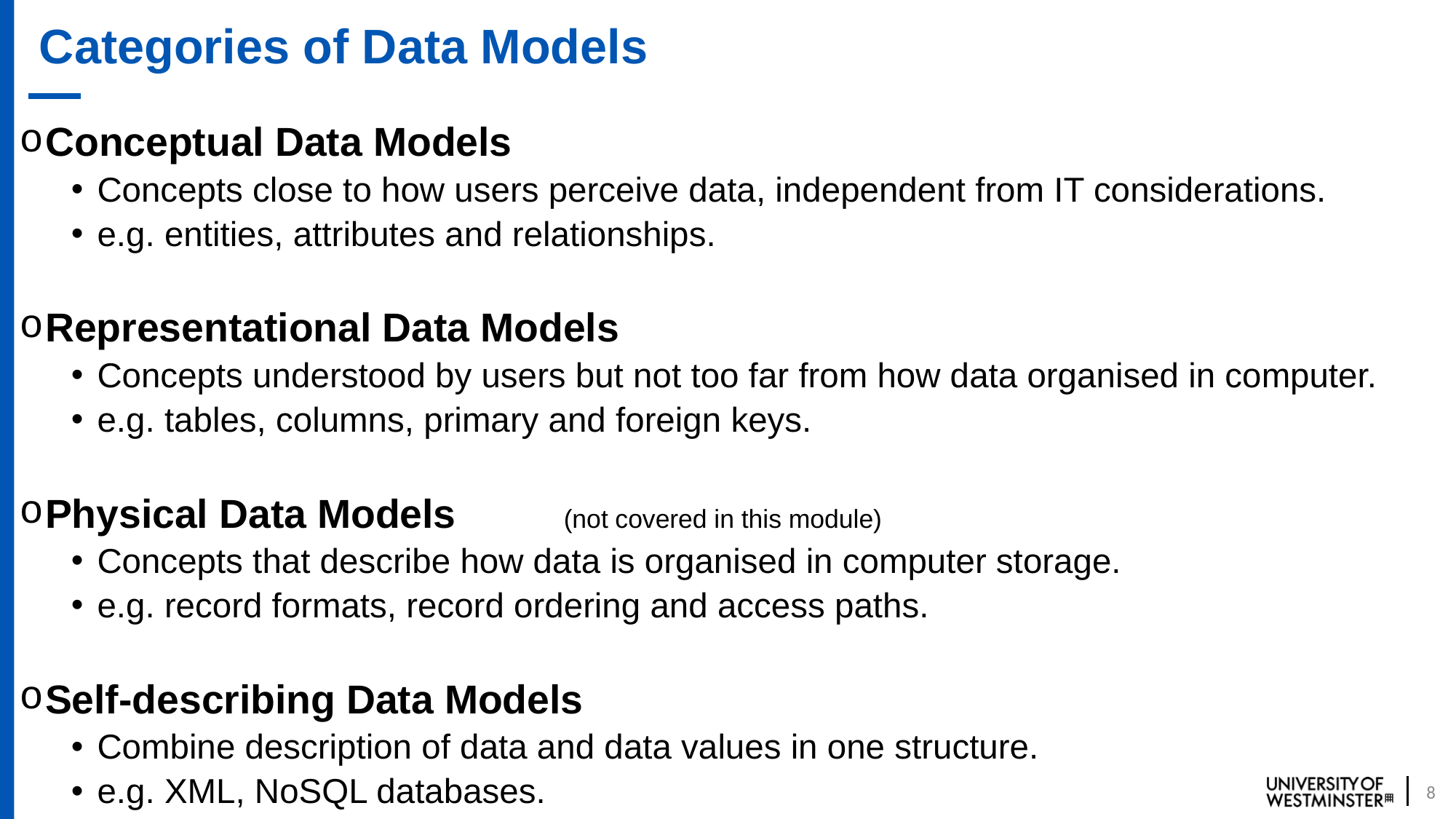

# Categories of Data Models
Conceptual Data Models
Concepts close to how users perceive data, independent from IT considerations.
e.g. entities, attributes and relationships.

Representational Data Models
Concepts understood by users but not too far from how data organised in computer.
e.g. tables, columns, primary and foreign keys.

Physical Data Models 						(not covered in this module)
Concepts that describe how data is organised in computer storage.
e.g. record formats, record ordering and access paths.

Self-describing Data Models
Combine description of data and data values in one structure.
e.g. XML, NoSQL databases.
8